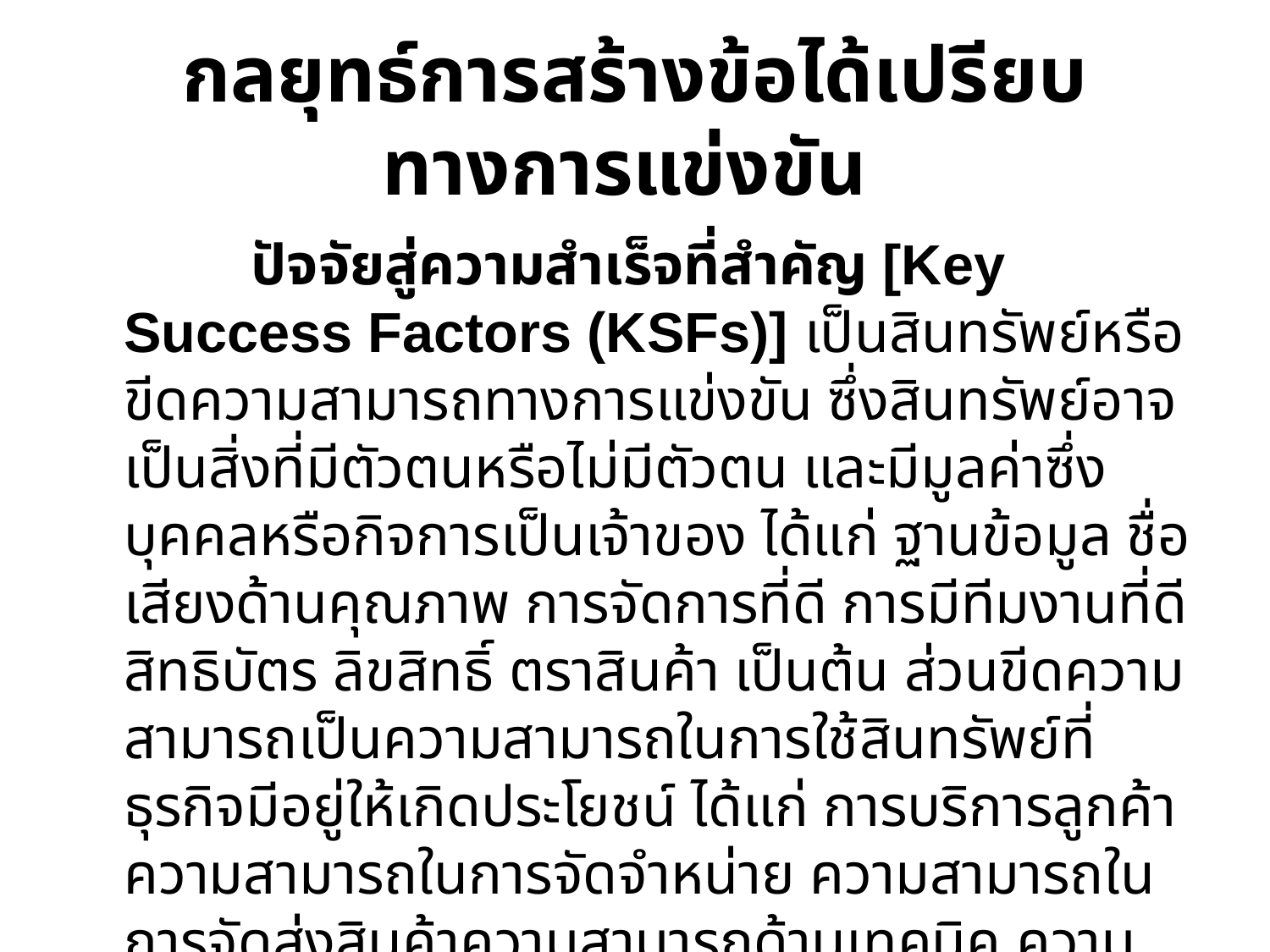

# กลยุทธ์การสร้างข้อได้เปรียบทางการแข่งขัน
		ปัจจัยสู่ความสำเร็จที่สำคัญ [Key Success Factors (KSFs)] เป็นสินทรัพย์หรือขีดความสามารถทางการแข่งขัน ซึ่งสินทรัพย์อาจเป็นสิ่งที่มีตัวตนหรือไม่มีตัวตน และมีมูลค่าซึ่งบุคคลหรือกิจการเป็นเจ้าของ ได้แก่ ฐานข้อมูล ชื่อเสียงด้านคุณภาพ การจัดการที่ดี การมีทีมงานที่ดี สิทธิบัตร ลิขสิทธิ์ ตราสินค้า เป็นต้น ส่วนขีดความสามารถเป็นความสามารถในการใช้สินทรัพย์ที่ธุรกิจมีอยู่ให้เกิดประโยชน์ ได้แก่ การบริการลูกค้า ความสามารถในการจัดจำหน่าย ความสามารถในการจัดส่งสินค้าความสามารถด้านเทคนิค ความสามารถด้านการควบคุมต้นทุน เป็นต้น